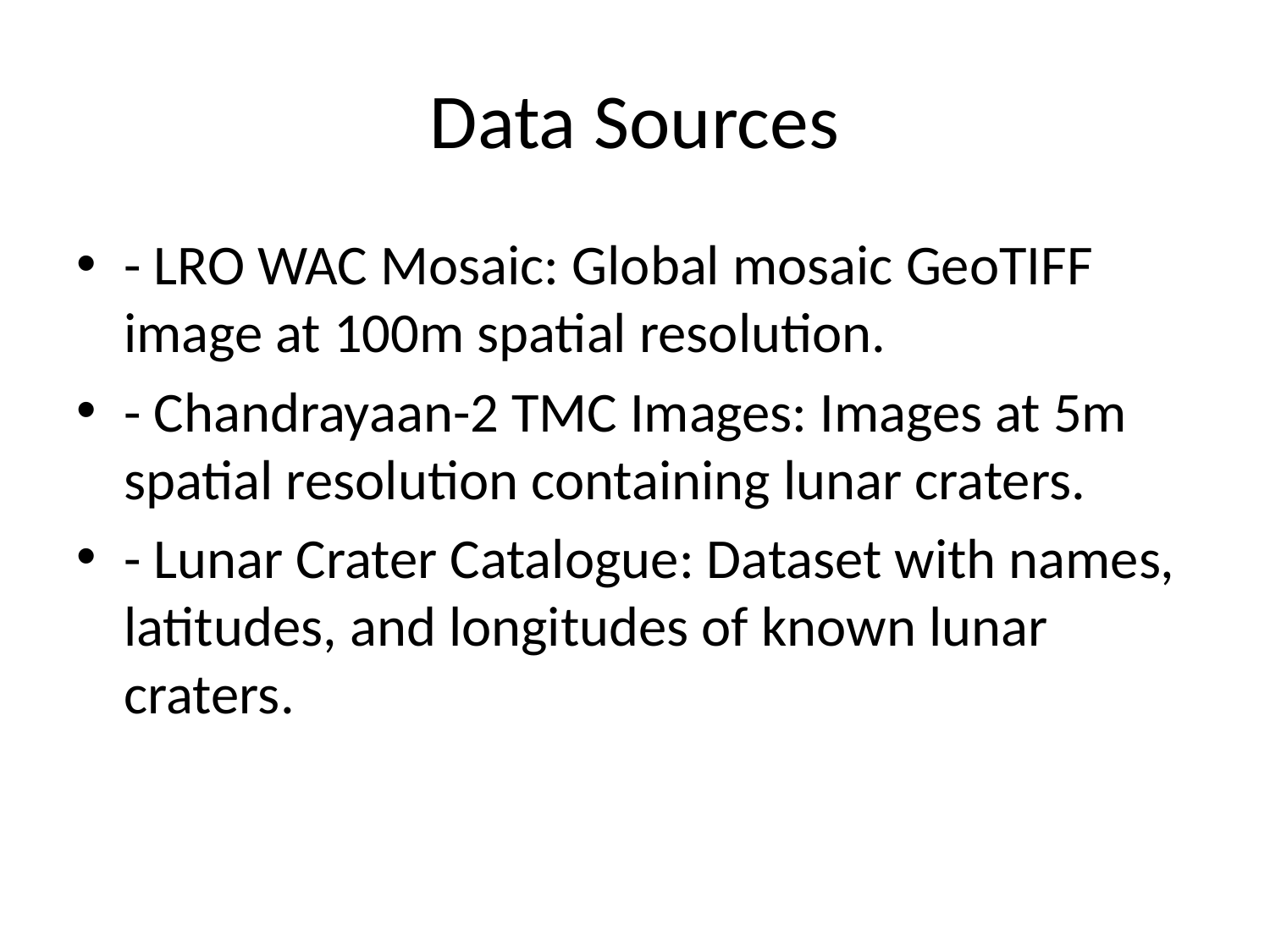

# Data Sources
- LRO WAC Mosaic: Global mosaic GeoTIFF image at 100m spatial resolution.
- Chandrayaan-2 TMC Images: Images at 5m spatial resolution containing lunar craters.
- Lunar Crater Catalogue: Dataset with names, latitudes, and longitudes of known lunar craters.